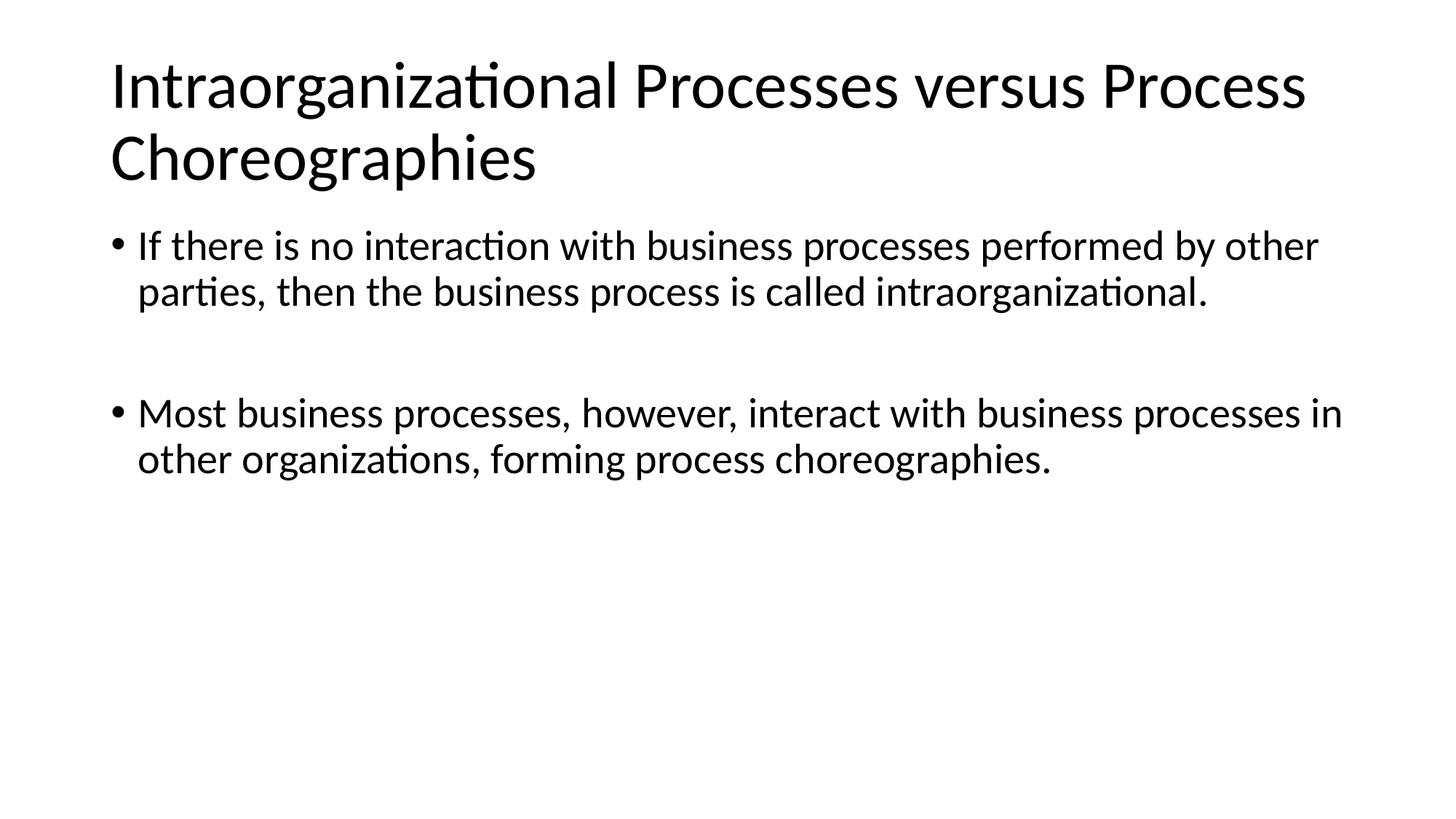

# Intraorganizational Processes versus Process Choreographies
If there is no interaction with business processes performed by other parties, then the business process is called intraorganizational.

Most business processes, however, interact with business processes in other organizations, forming process choreographies.